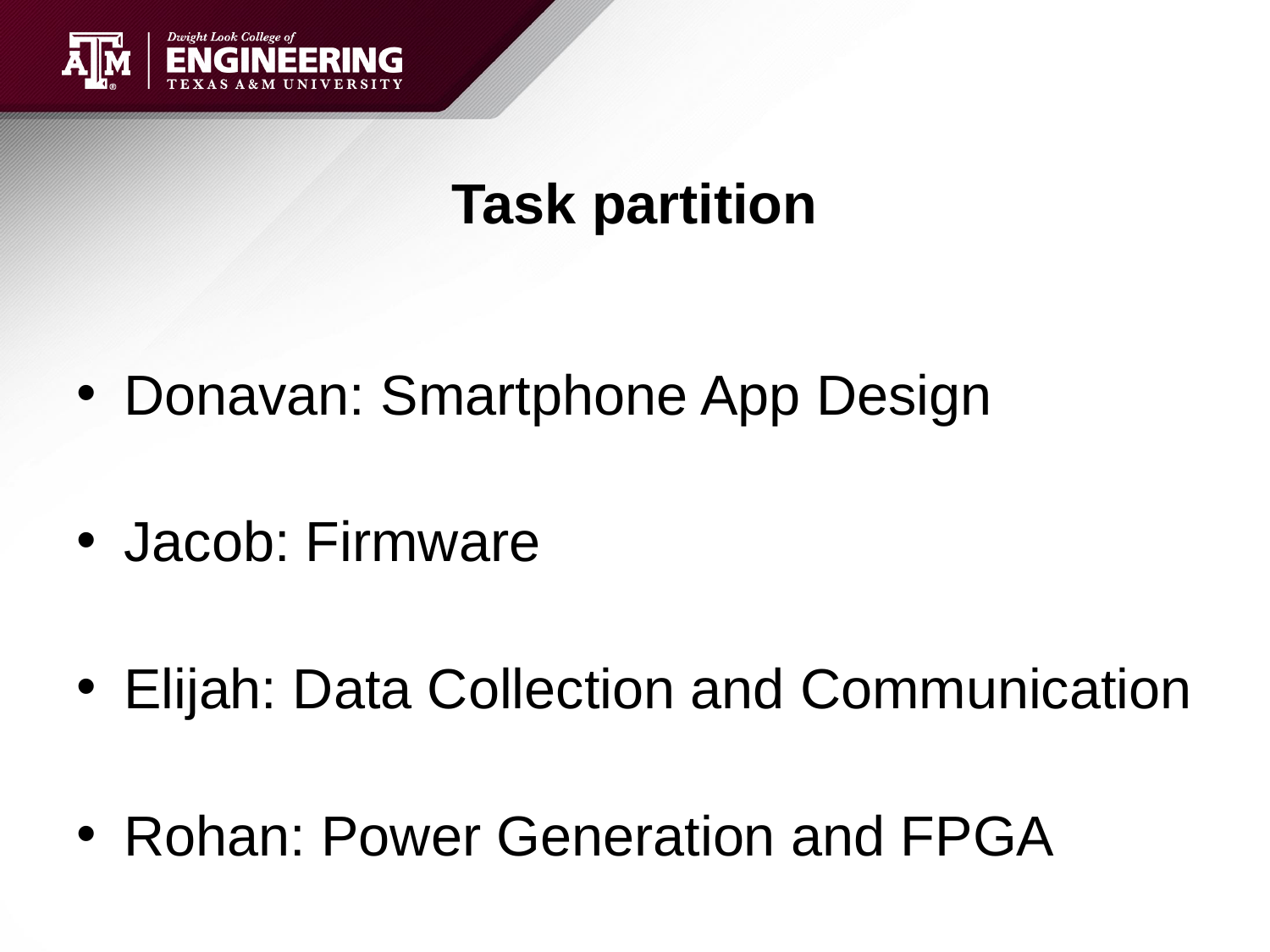

# Task partition
Donavan: Smartphone App Design
Jacob: Firmware
Elijah: Data Collection and Communication
Rohan: Power Generation and FPGA